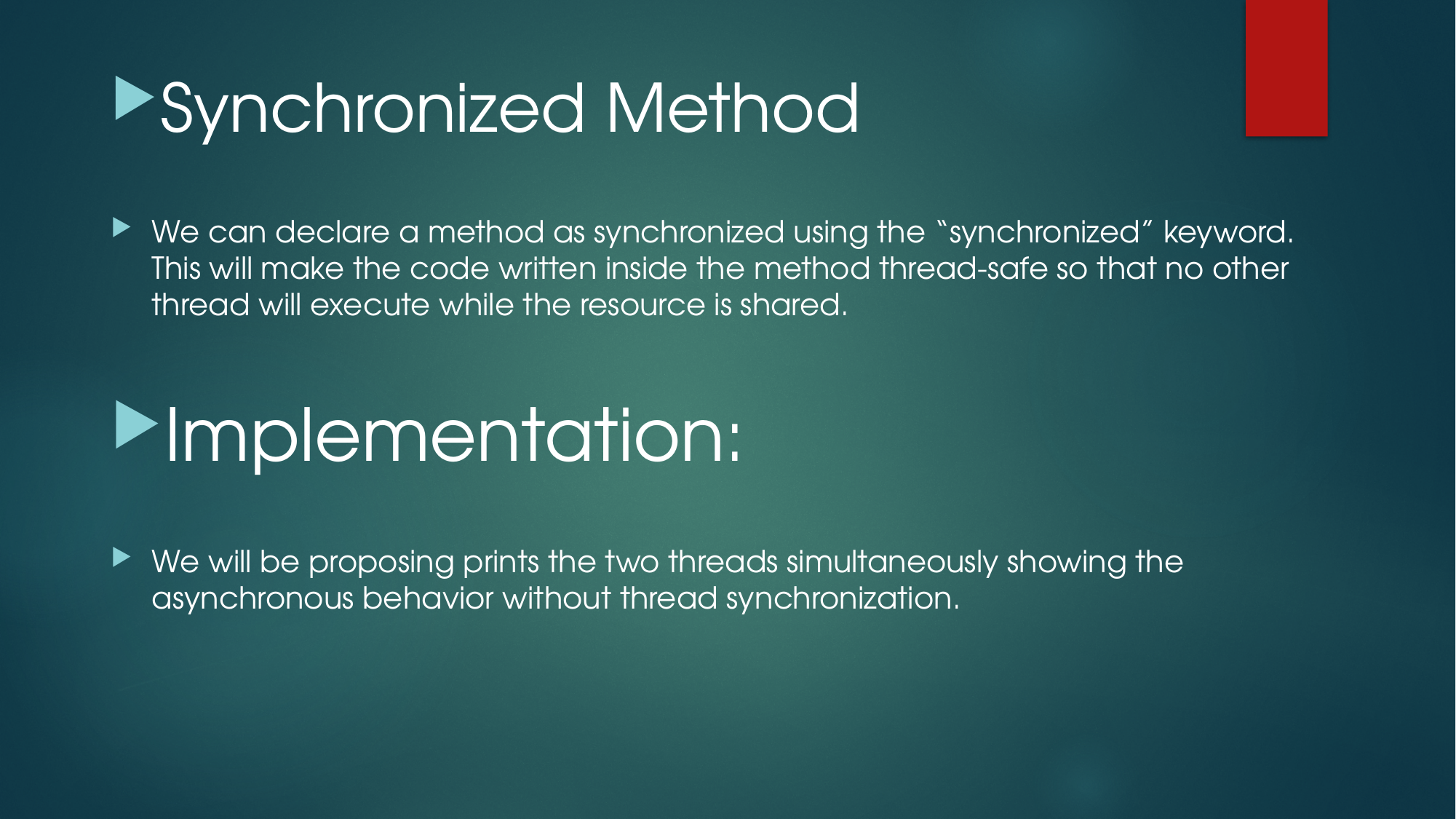

Synchronized Method

We can declare a method as synchronized using the “synchronized” keyword. This will make the code written inside the method thread-safe so that no other thread will execute while the resource is shared.

Implementation:

We will be proposing prints the two threads simultaneously showing the asynchronous behavior without thread synchronization.